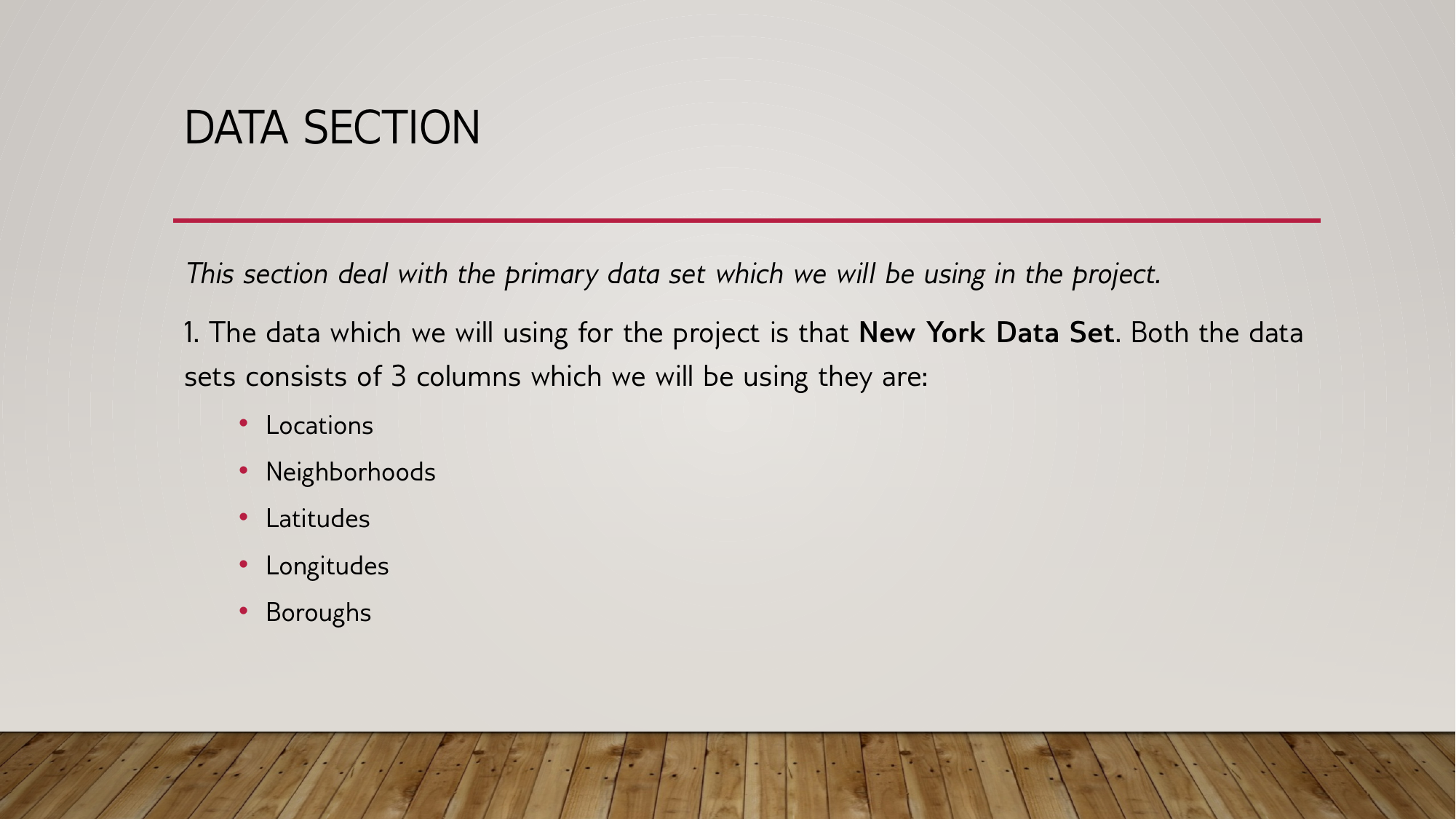

# Data Section
This section deal with the primary data set which we will be using in the project.
1. The data which we will using for the project is that New York Data Set. Both the data sets consists of 3 columns which we will be using they are:
Locations
Neighborhoods
Latitudes
Longitudes
Boroughs